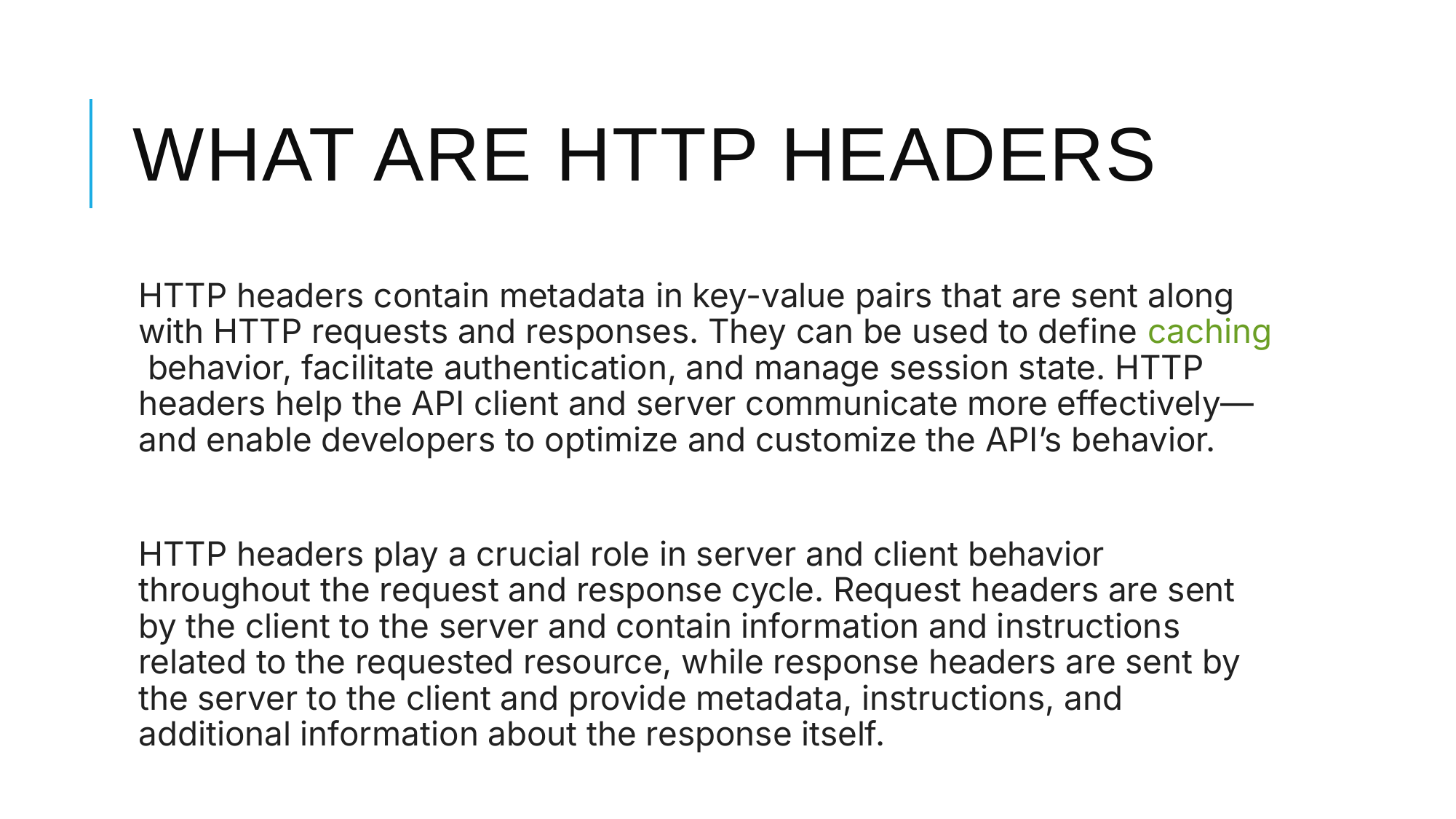

# What are http headers
HTTP headers contain metadata in key-value pairs that are sent along with HTTP requests and responses. They can be used to define caching behavior, facilitate authentication, and manage session state. HTTP headers help the API client and server communicate more effectively—and enable developers to optimize and customize the API’s behavior.

HTTP headers play a crucial role in server and client behavior throughout the request and response cycle. Request headers are sent by the client to the server and contain information and instructions related to the requested resource, while response headers are sent by the server to the client and provide metadata, instructions, and additional information about the response itself.